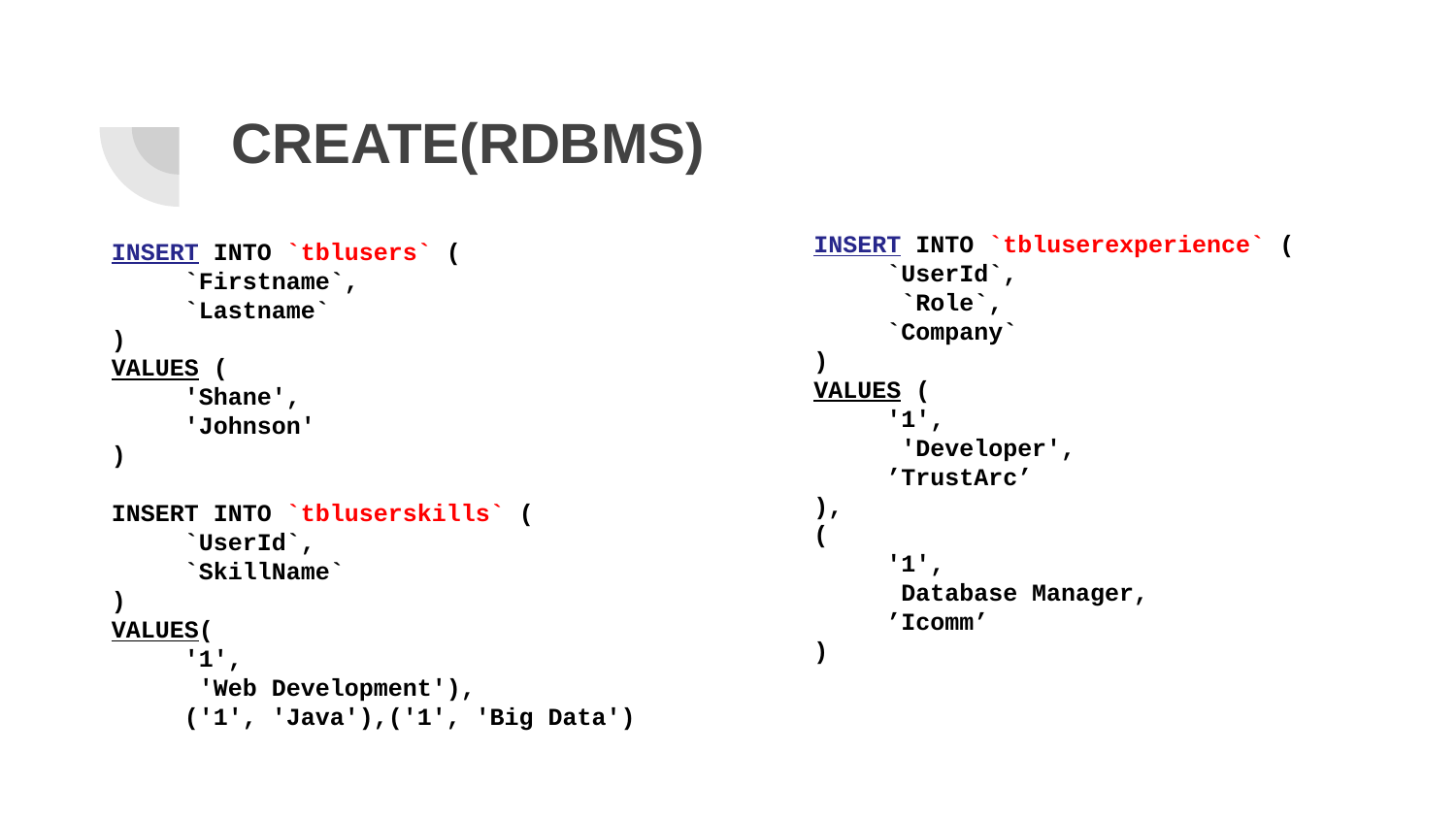

# CREATE(RDBMS)
INSERT INTO `tbluserexperience` (
`UserId`,
 `Role`,
`Company`
)
VALUES (
'1',
 'Developer',
’TrustArc’
),
(
'1',
 Database Manager,
’Icomm’
)

INSERT INTO `tblusers` (
`Firstname`,
`Lastname`
)
VALUES (
'Shane',
'Johnson'
)

INSERT INTO `tbluserskills` (
`UserId`,
`SkillName`
)
VALUES(
'1',
 'Web Development'),
('1', 'Java'),('1', 'Big Data')